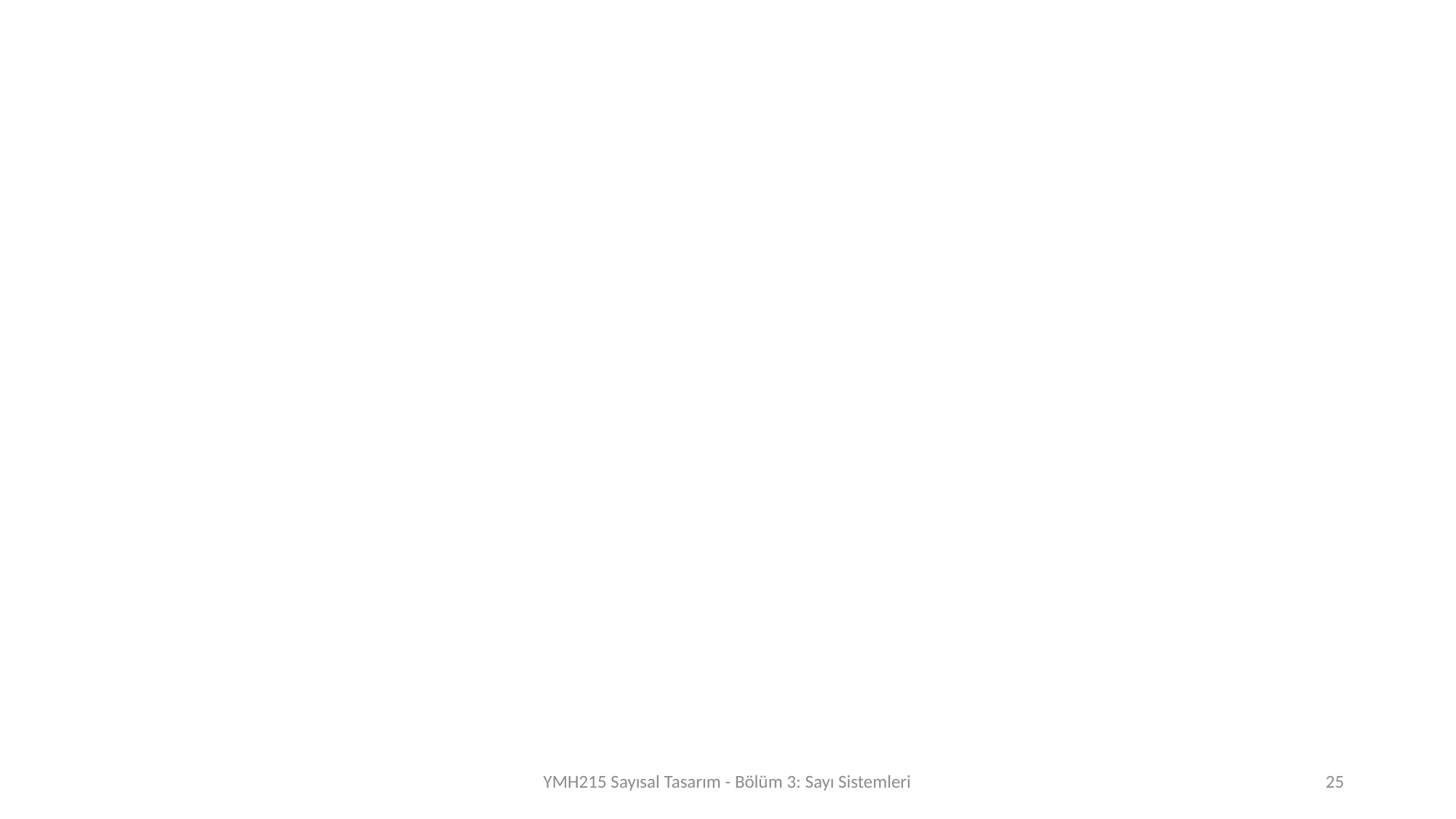

#

YMH215 Sayısal Tasarım - Bölüm 3: Sayı Sistemleri
25